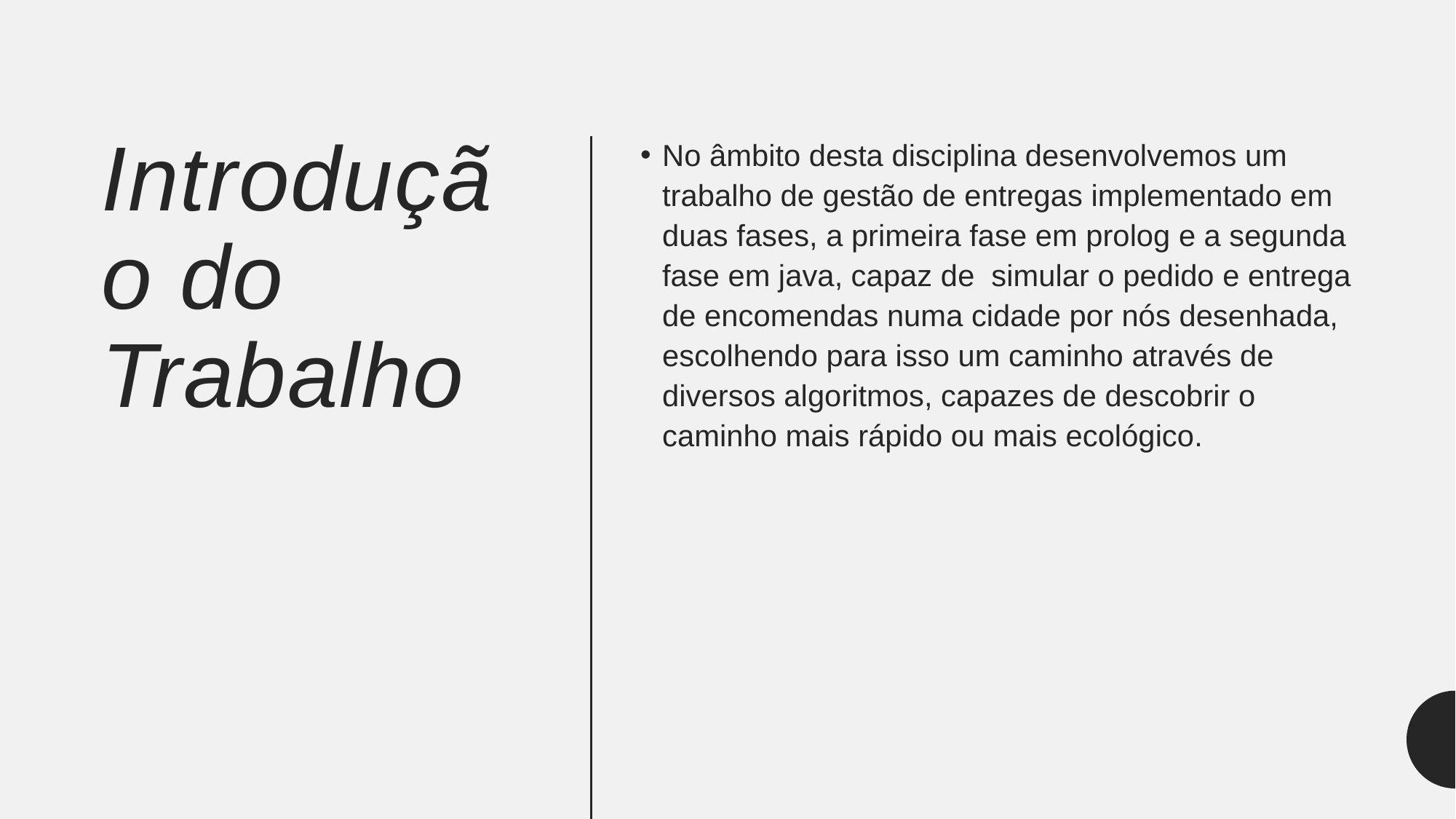

# Introdução do Trabalho
No âmbito desta disciplina desenvolvemos um trabalho de gestão de entregas implementado em duas fases, a primeira fase em prolog e a segunda fase em java, capaz de  simular o pedido e entrega de encomendas numa cidade por nós desenhada, escolhendo para isso um caminho através de diversos algoritmos, capazes de descobrir o caminho mais rápido ou mais ecológico.